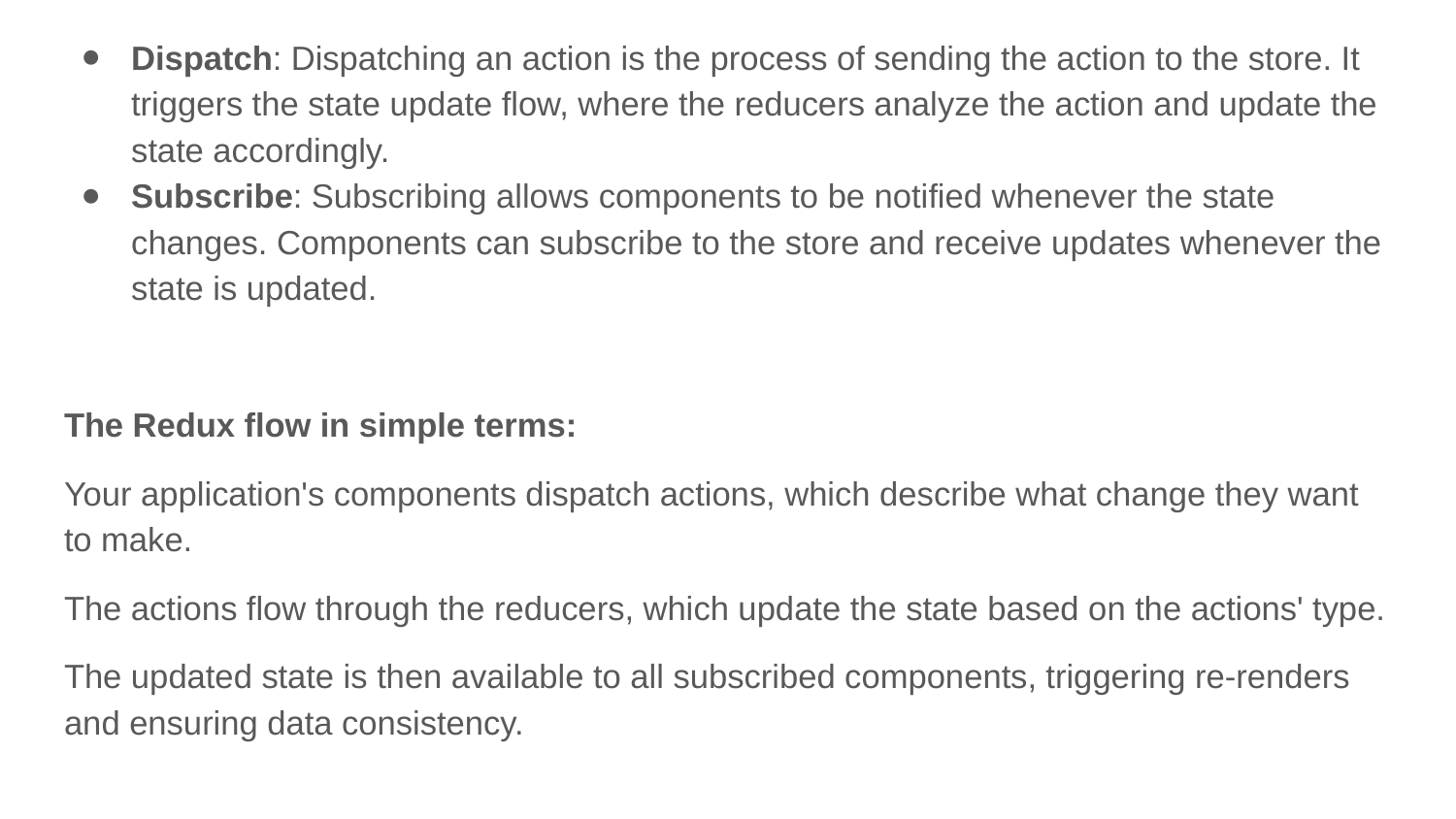

Dispatch: Dispatching an action is the process of sending the action to the store. It triggers the state update flow, where the reducers analyze the action and update the state accordingly.
Subscribe: Subscribing allows components to be notified whenever the state changes. Components can subscribe to the store and receive updates whenever the state is updated.

The Redux flow in simple terms:
Your application's components dispatch actions, which describe what change they want to make.
The actions flow through the reducers, which update the state based on the actions' type.
The updated state is then available to all subscribed components, triggering re-renders and ensuring data consistency.